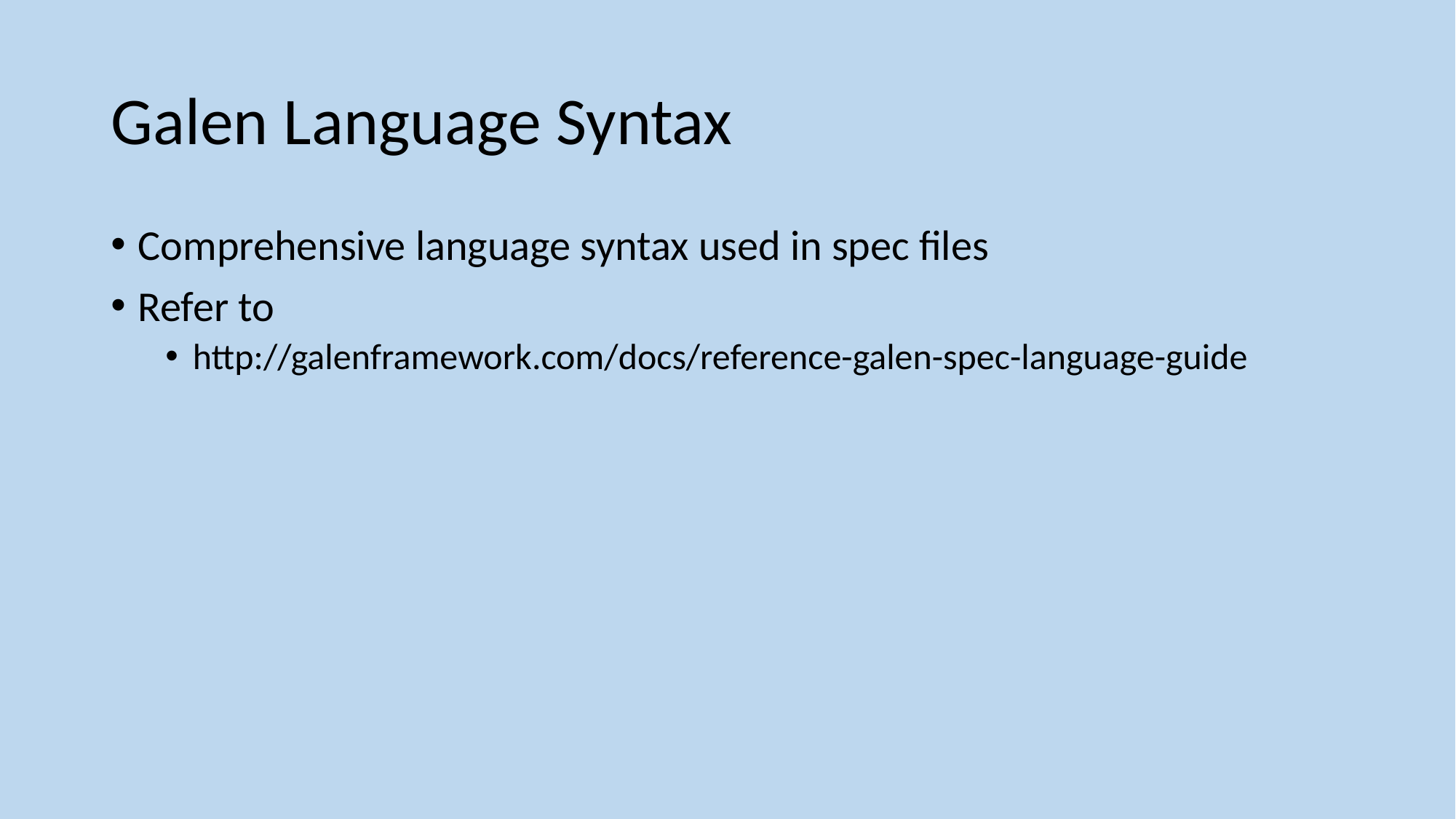

# Galen Language Syntax
Comprehensive language syntax used in spec files
Refer to
http://galenframework.com/docs/reference-galen-spec-language-guide